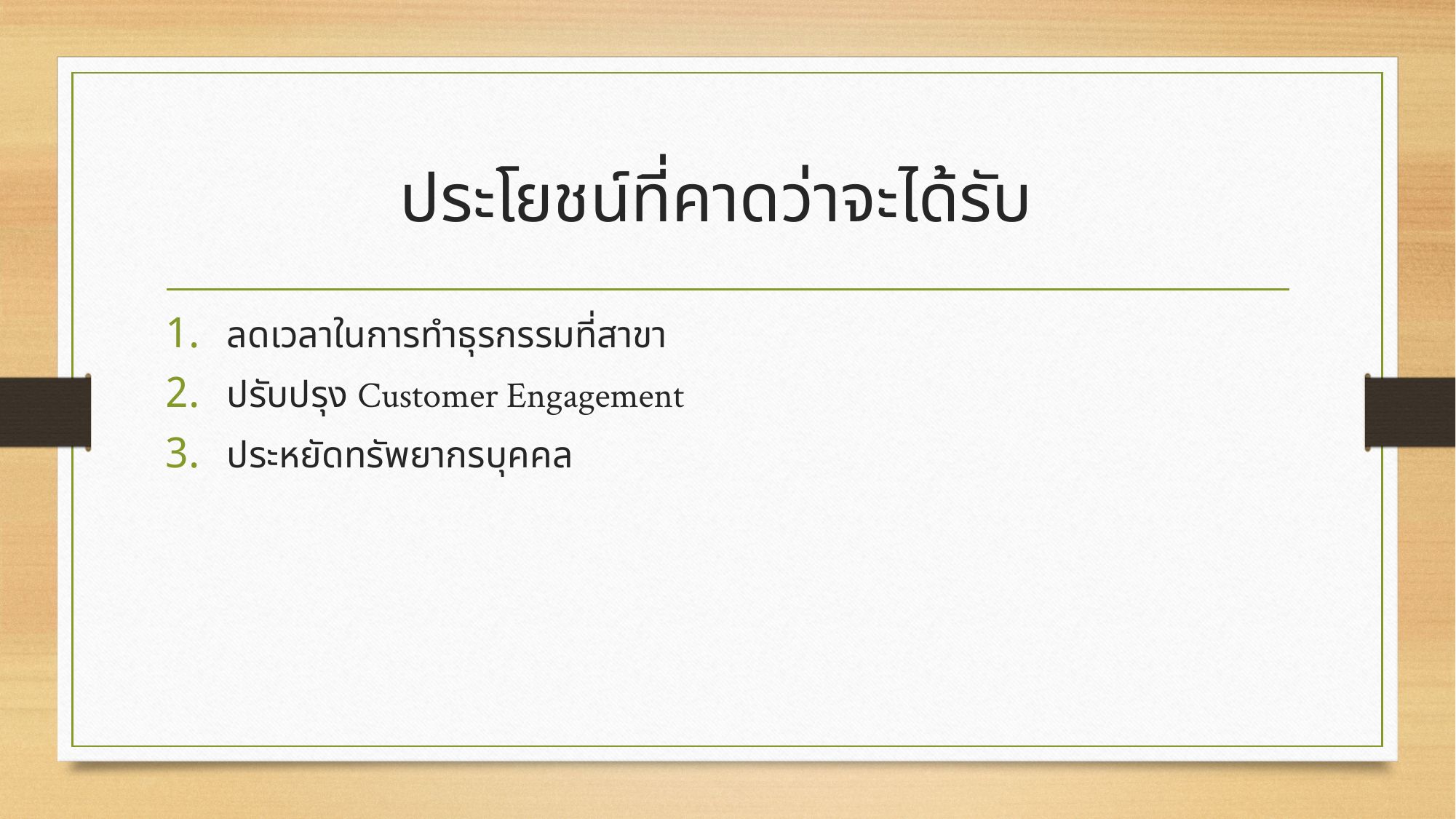

# ประโยชน์ที่คาดว่าจะได้รับ
ลดเวลาในการทำธุรกรรมที่สาขา
ปรับปรุง Customer Engagement
ประหยัดทรัพยากรบุคคล